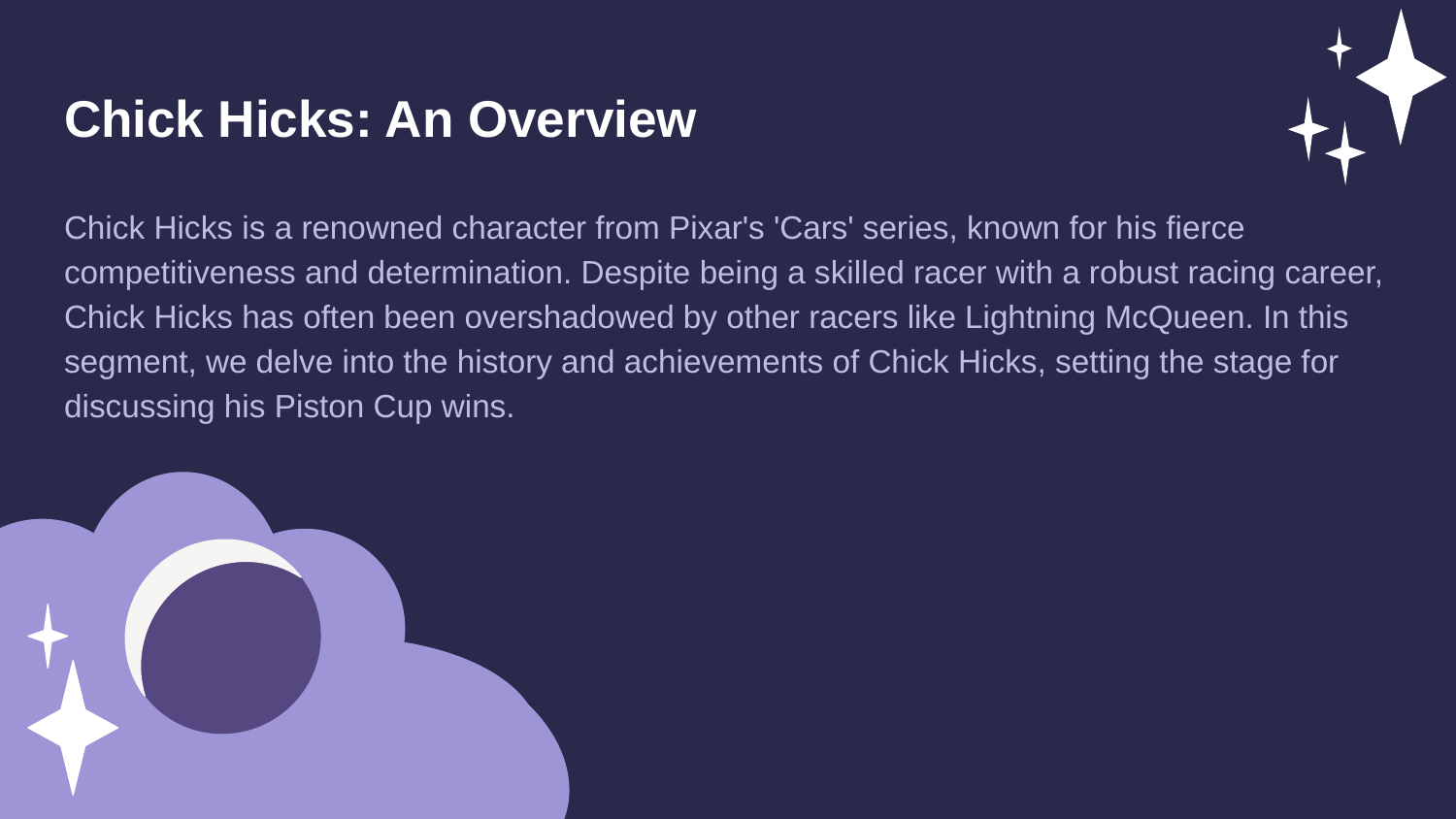

Chick Hicks: An Overview
Chick Hicks is a renowned character from Pixar's 'Cars' series, known for his fierce competitiveness and determination. Despite being a skilled racer with a robust racing career, Chick Hicks has often been overshadowed by other racers like Lightning McQueen. In this segment, we delve into the history and achievements of Chick Hicks, setting the stage for discussing his Piston Cup wins.